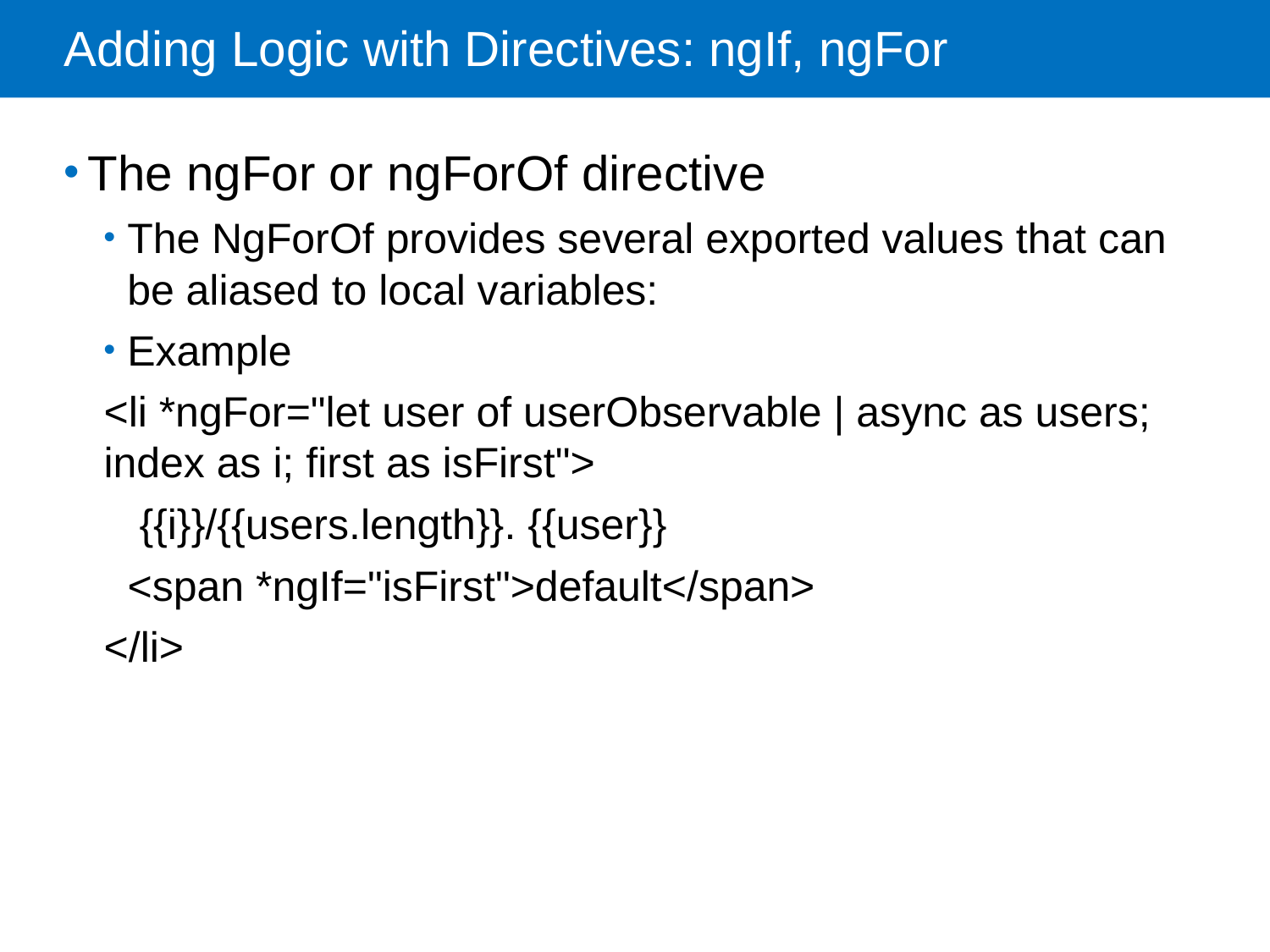

# Adding Logic with Directives: ngIf, ngFor
The ngFor or ngForOf directive
The NgForOf provides several exported values that can be aliased to local variables:
Example
<li *ngFor="let user of userObservable | async as users; index as i; first as isFirst">
   {{i}}/{{users.length}}. {{user}}
  <span *ngIf="isFirst">default</span>
</li>